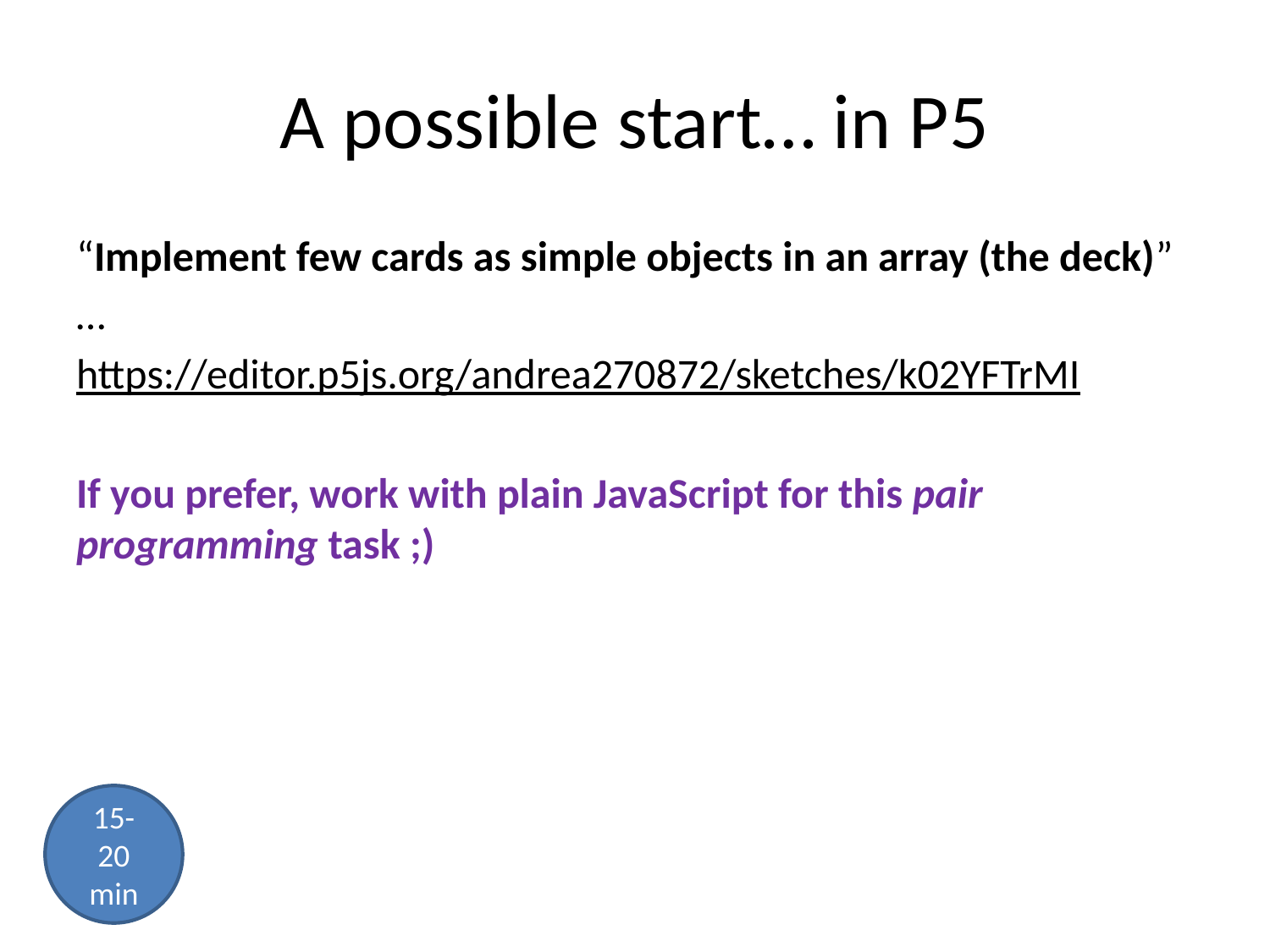

# A possible start… in P5
“Implement few cards as simple objects in an array (the deck)”
…
https://editor.p5js.org/andrea270872/sketches/k02YFTrMI

If you prefer, work with plain JavaScript for this pair programming task ;)
15-20
min